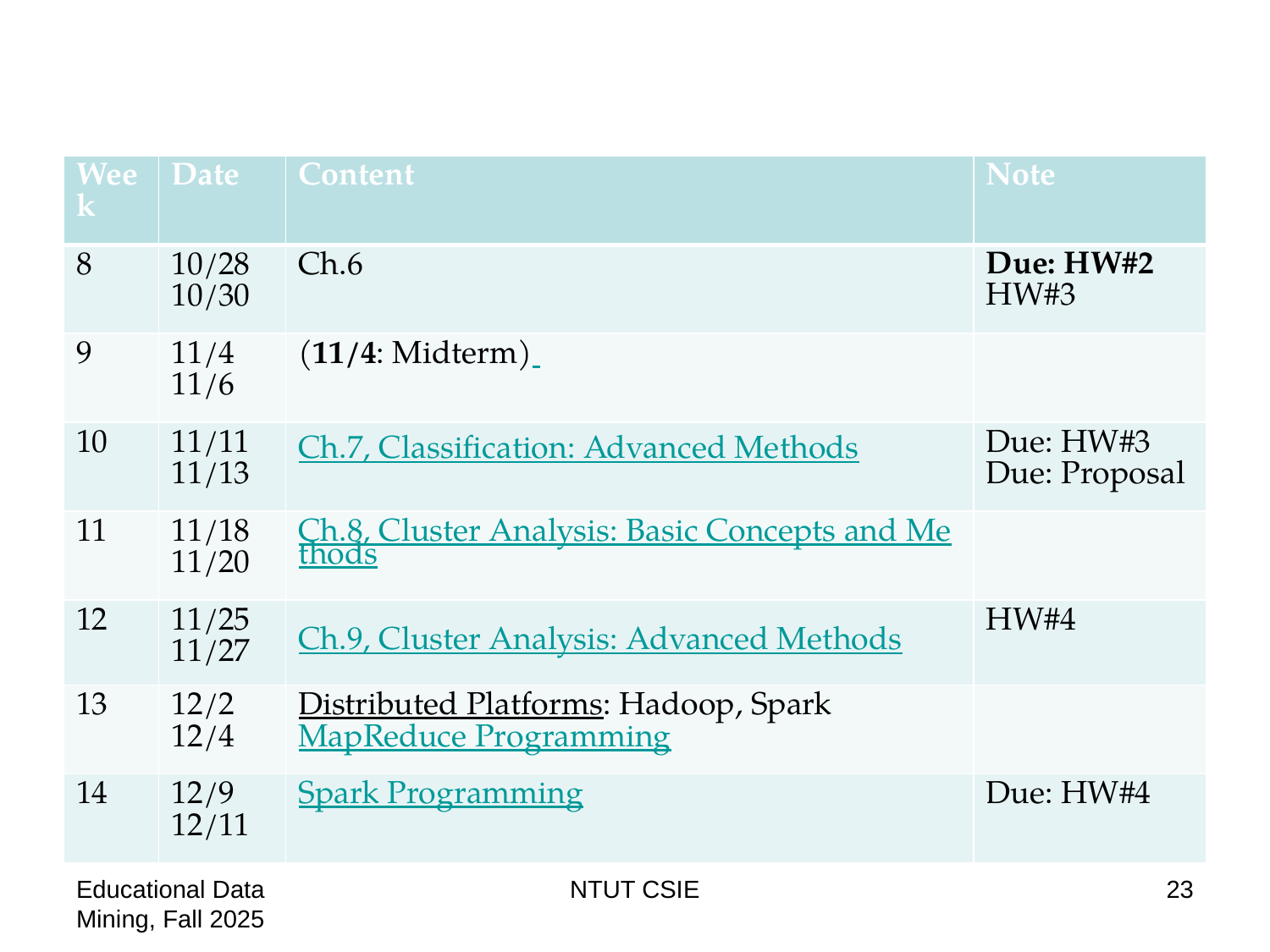

#
| Week | Date | Content | Note |
| --- | --- | --- | --- |
| 8 | 10/28 10/30 | Ch.6 | Due: HW#2 HW#3 |
| 9 | 11/4 11/6 | (11/4: Midterm) |  |
| 10 | 11/11 11/13 | Ch.7, Classification: Advanced Methods | Due: HW#3 Due: Proposal |
| 11 | 11/18 11/20 | Ch.8, Cluster Analysis: Basic Concepts and Methods |  |
| 12 | 11/25 11/27 | Ch.9, Cluster Analysis: Advanced Methods | HW#4 |
| 13 | 12/2 12/4 | Distributed Platforms: Hadoop, Spark  MapReduce Programming |  |
| 14 | 12/9 12/11 | Spark Programming | Due: HW#4 |
Educational Data Mining, Fall 2025
NTUT CSIE
23